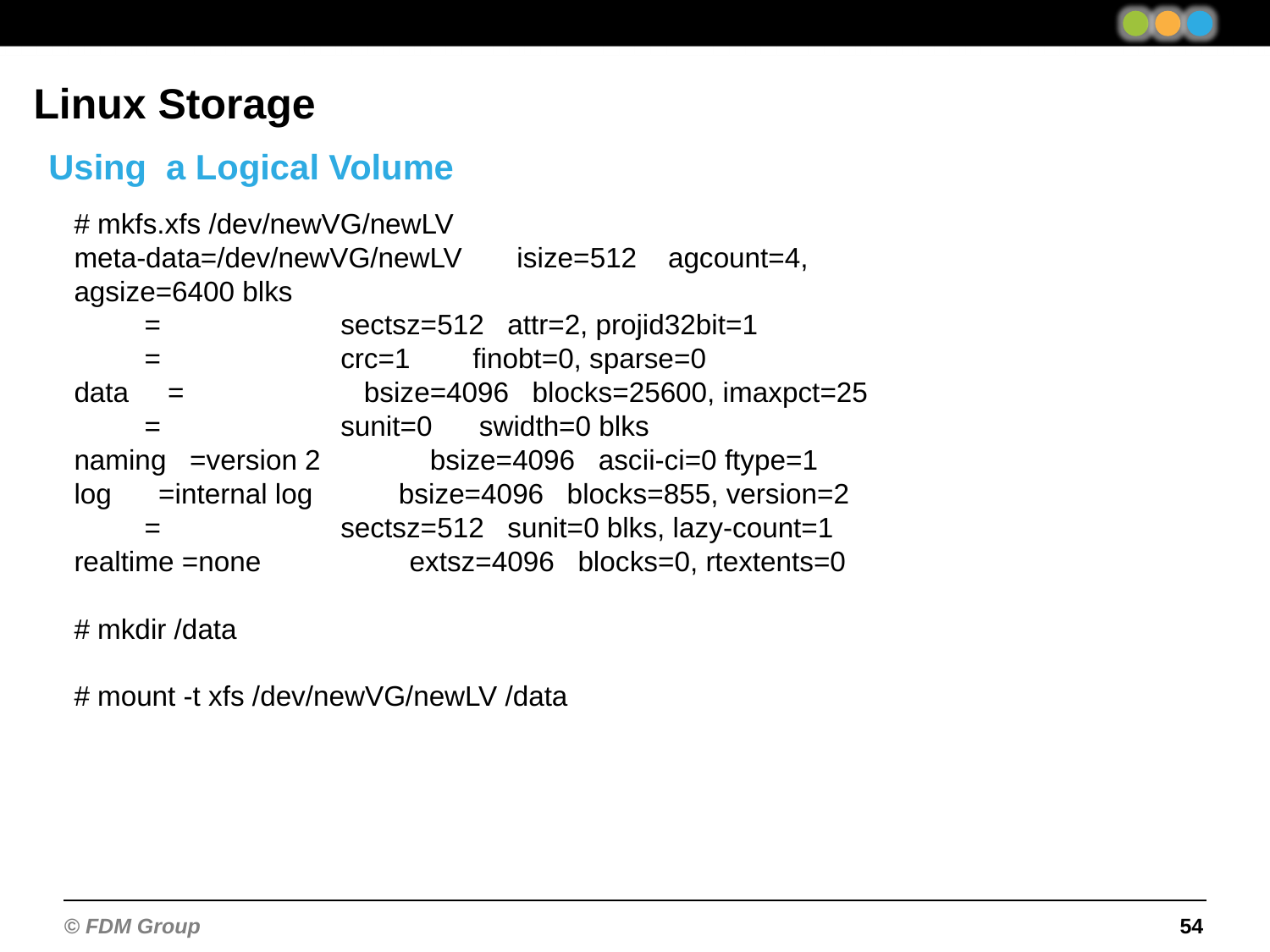

Linux Storage
Using  a Logical Volume
# mkfs.xfs /dev/newVG/newLV
meta-data=/dev/newVG/newLV       isize=512    agcount=4, agsize=6400 blks
         =                       sectsz=512   attr=2, projid32bit=1
         =                       crc=1        finobt=0, sparse=0
data     =                       bsize=4096   blocks=25600, imaxpct=25
         =                       sunit=0      swidth=0 blks
naming   =version 2              bsize=4096   ascii-ci=0 ftype=1
log      =internal log           bsize=4096   blocks=855, version=2
         =                       sectsz=512   sunit=0 blks, lazy-count=1
realtime =none                   extsz=4096   blocks=0, rtextents=0

# mkdir /data

# mount -t xfs /dev/newVG/newLV /data

54